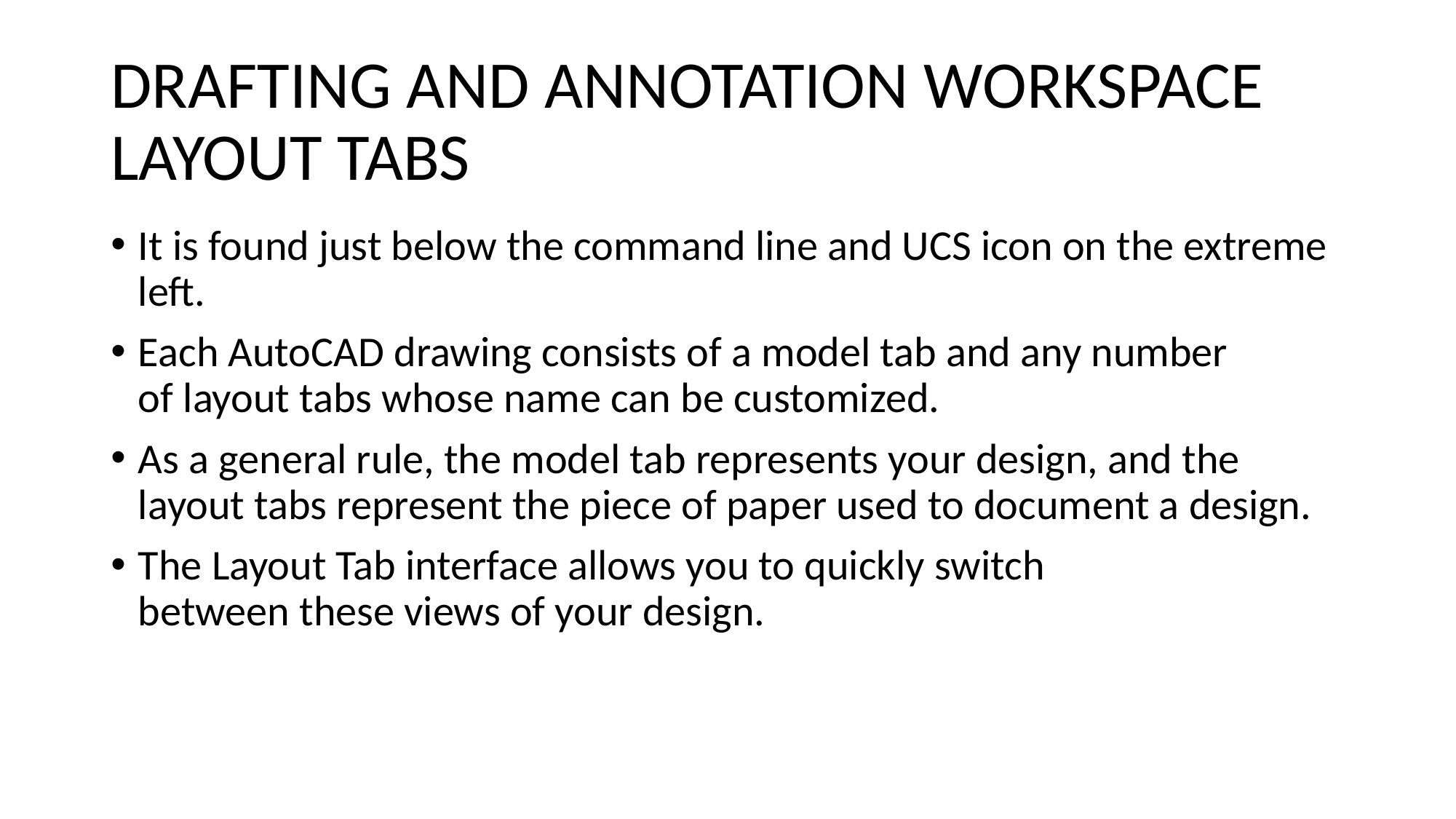

# DRAFTING AND ANNOTATION WORKSPACE LAYOUT TABS
It is found just below the command line and UCS icon on the extreme left.
Each AutoCAD drawing consists of a model tab and any number
of layout tabs whose name can be customized.
As a general rule, the model tab represents your design, and the layout tabs represent the piece of paper used to document a design.
The Layout Tab interface allows you to quickly switch
between these views of your design.